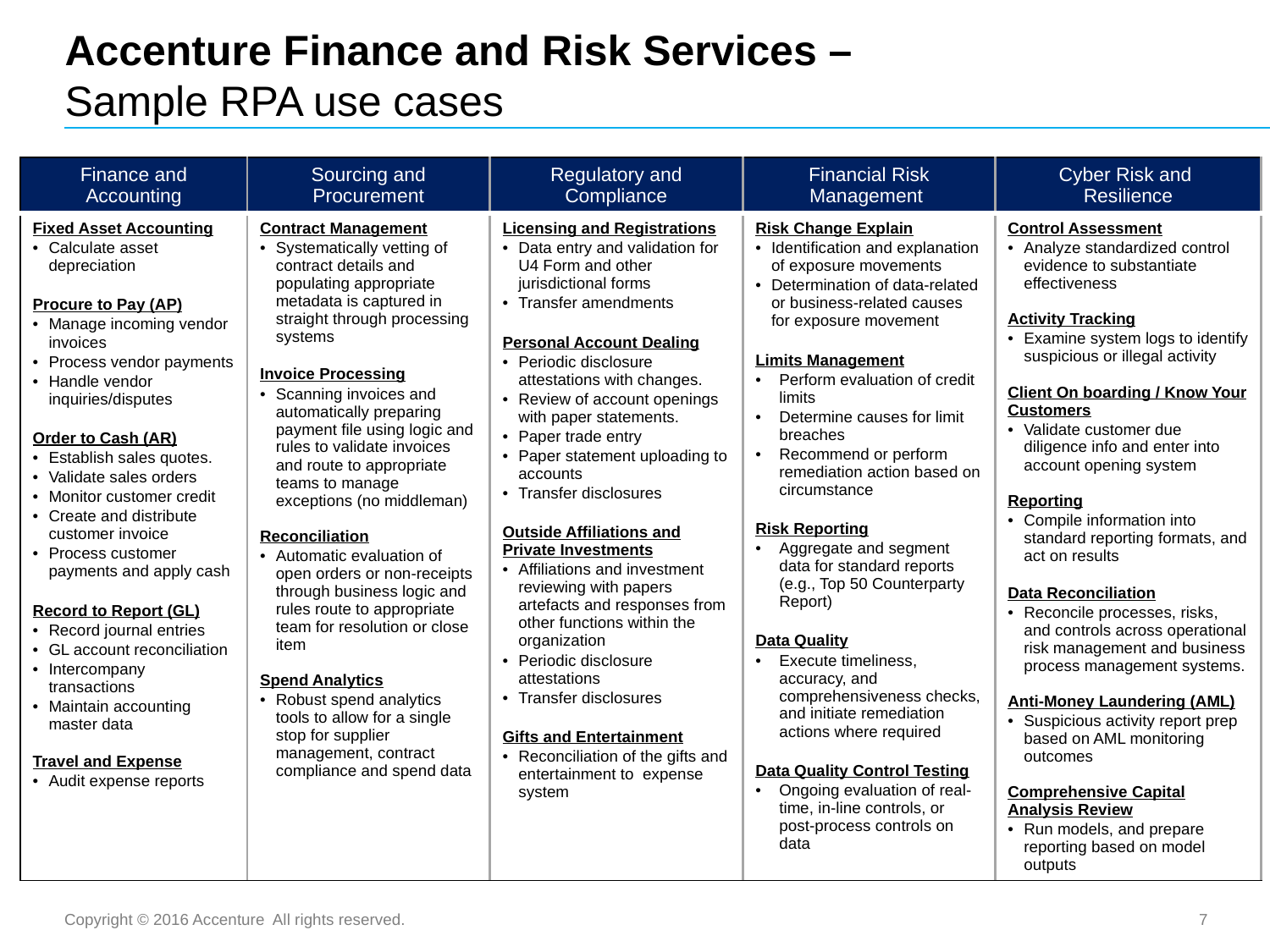

# Accenture Finance and Risk Services – Sample RPA use cases
| Finance and Accounting | Sourcing and Procurement | Regulatory and Compliance | Financial Risk Management | Cyber Risk and Resilience |
| --- | --- | --- | --- | --- |
| Fixed Asset Accounting Calculate asset depreciation Procure to Pay (AP) Manage incoming vendor invoices Process vendor payments Handle vendor inquiries/disputes Order to Cash (AR) Establish sales quotes. Validate sales orders Monitor customer credit Create and distribute customer invoice Process customer payments and apply cash Record to Report (GL) Record journal entries GL account reconciliation Intercompany transactions Maintain accounting master data Travel and Expense Audit expense reports | Contract Management Systematically vetting of contract details and populating appropriate metadata is captured in straight through processing systems   Invoice Processing Scanning invoices and automatically preparing payment file using logic and rules to validate invoices and route to appropriate teams to manage exceptions (no middleman)   Reconciliation Automatic evaluation of open orders or non-receipts through business logic and rules route to appropriate team for resolution or close item   Spend Analytics Robust spend analytics tools to allow for a single stop for supplier management, contract compliance and spend data | Licensing and Registrations Data entry and validation for U4 Form and other jurisdictional forms Transfer amendments Personal Account Dealing Periodic disclosure attestations with changes. Review of account openings with paper statements. Paper trade entry Paper statement uploading to accounts Transfer disclosures Outside Affiliations and Private Investments Affiliations and investment reviewing with papers artefacts and responses from other functions within the organization Periodic disclosure attestations Transfer disclosures Gifts and Entertainment Reconciliation of the gifts and entertainment to expense system | Risk Change Explain Identification and explanation of exposure movements Determination of data-related or business-related causes for exposure movement Limits Management Perform evaluation of credit limits Determine causes for limit breaches Recommend or perform remediation action based on circumstance Risk Reporting Aggregate and segment data for standard reports (e.g., Top 50 Counterparty Report) Data Quality Execute timeliness, accuracy, and comprehensiveness checks, and initiate remediation actions where required Data Quality Control Testing Ongoing evaluation of real-time, in-line controls, or post-process controls on data | Control Assessment Analyze standardized control evidence to substantiate effectiveness Activity Tracking Examine system logs to identify suspicious or illegal activity Client On boarding / Know Your Customers Validate customer due diligence info and enter into account opening system Reporting Compile information into standard reporting formats, and act on results Data Reconciliation Reconcile processes, risks, and controls across operational risk management and business process management systems. Anti-Money Laundering (AML) Suspicious activity report prep based on AML monitoring outcomes Comprehensive Capital Analysis Review Run models, and prepare reporting based on model outputs |